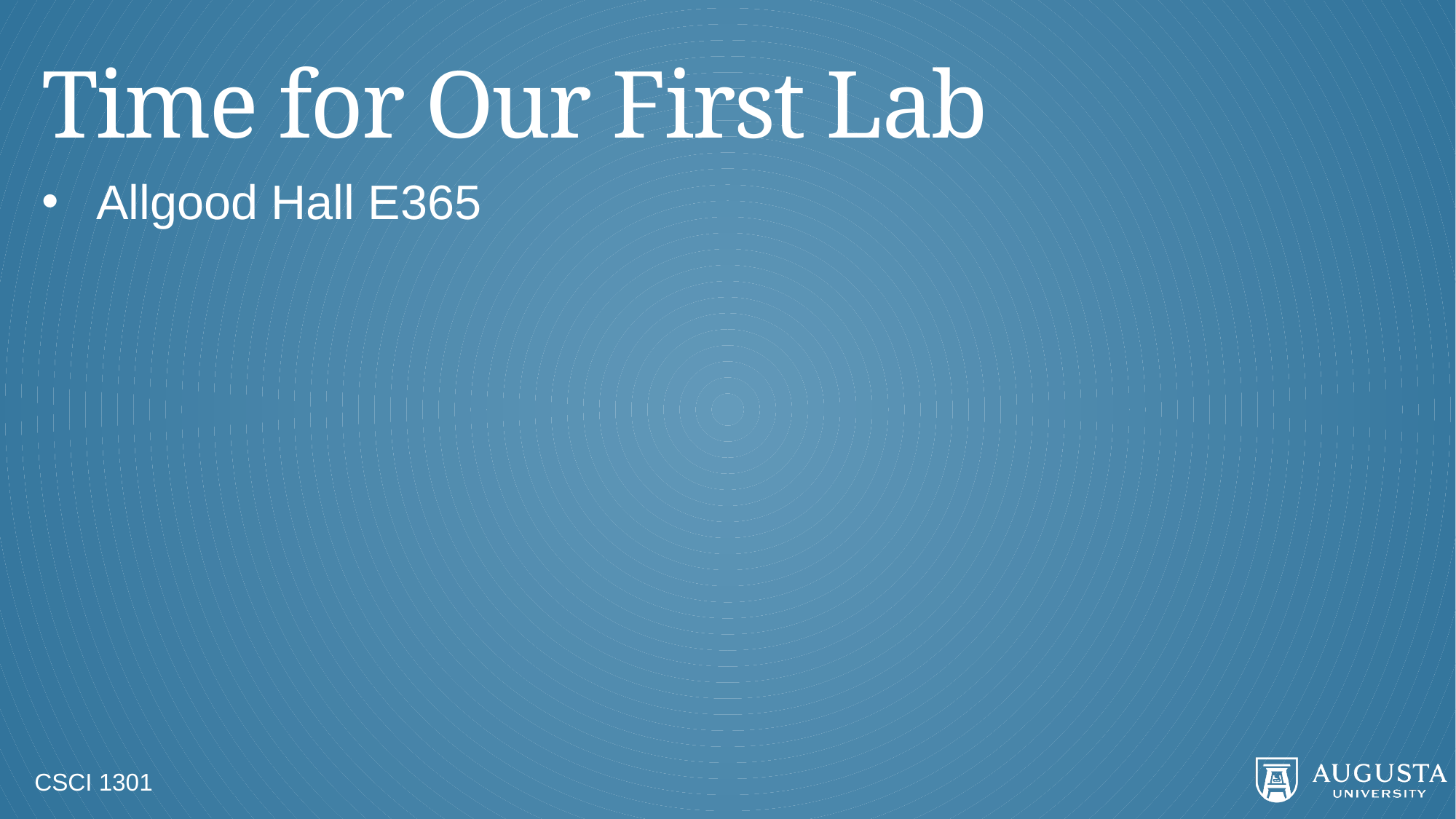

# Time for Our First Lab
Allgood Hall E365
CSCI 1301